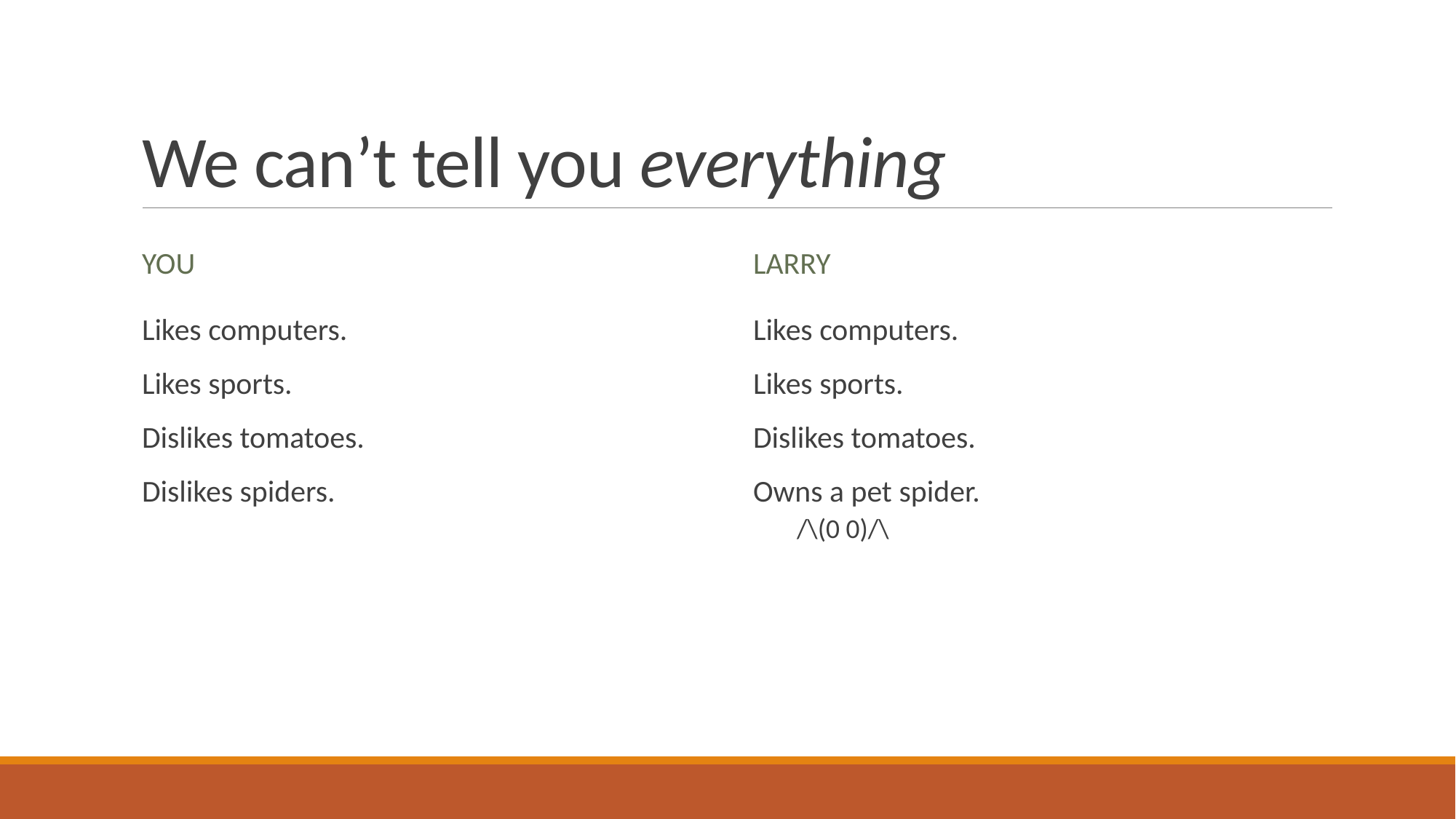

# We can’t tell you everything
You
Larry
Likes computers.
Likes sports.
Dislikes tomatoes.
Dislikes spiders.
Likes computers.
Likes sports.
Dislikes tomatoes.
Owns a pet spider.
/\(0 0)/\